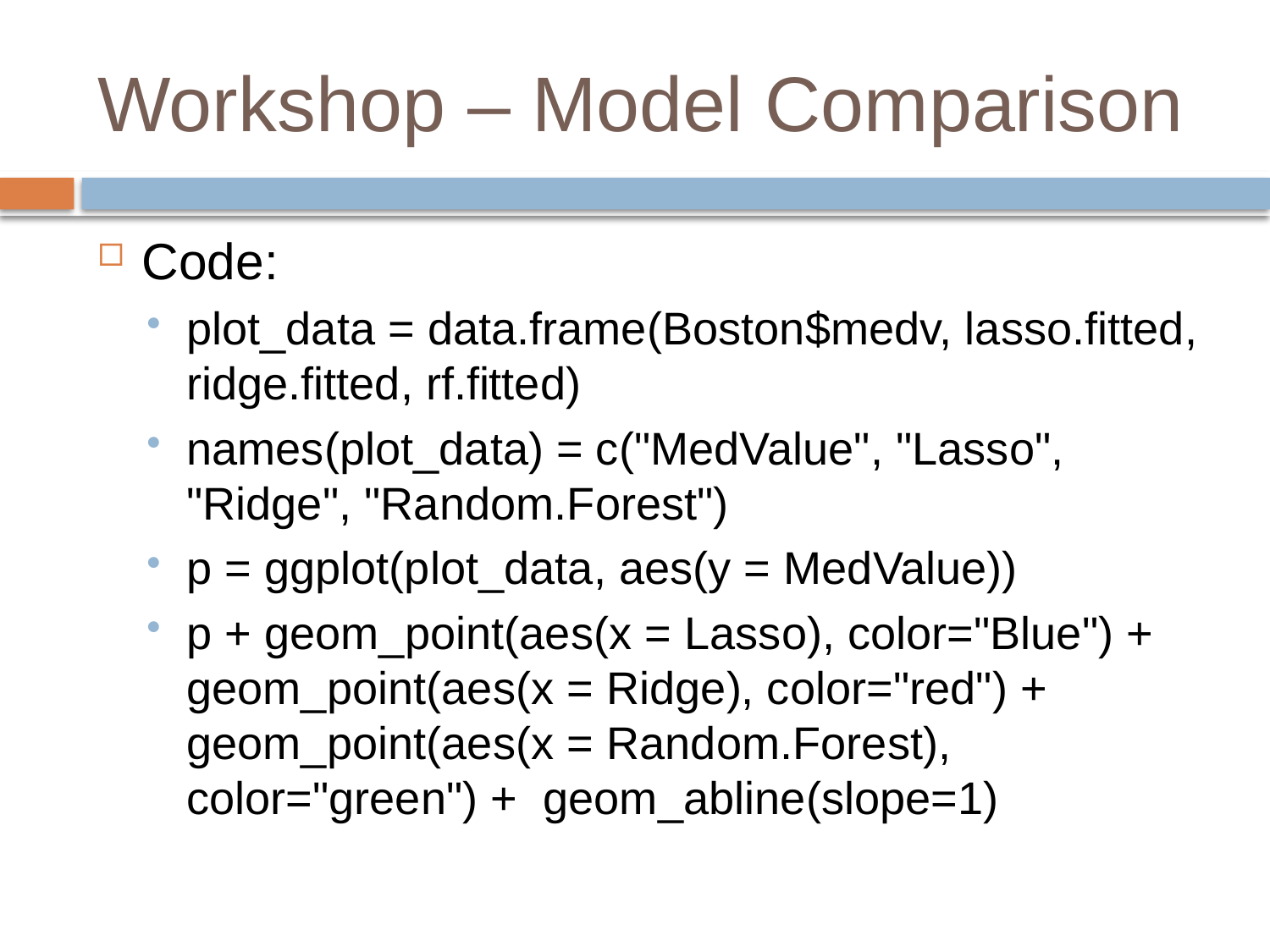

# Workshop – Model Comparison
Code:
plot_data = data.frame(Boston$medv, lasso.fitted, ridge.fitted, rf.fitted)
names(plot_data) = c("MedValue", "Lasso", "Ridge", "Random.Forest")
p = ggplot(plot_data, aes(y = MedValue))
p + geom_point(aes(x = Lasso), color="Blue") +  geom_point(aes(x = Ridge), color="red") +  geom_point(aes(x = Random.Forest), color="green") +  geom_abline(slope=1)